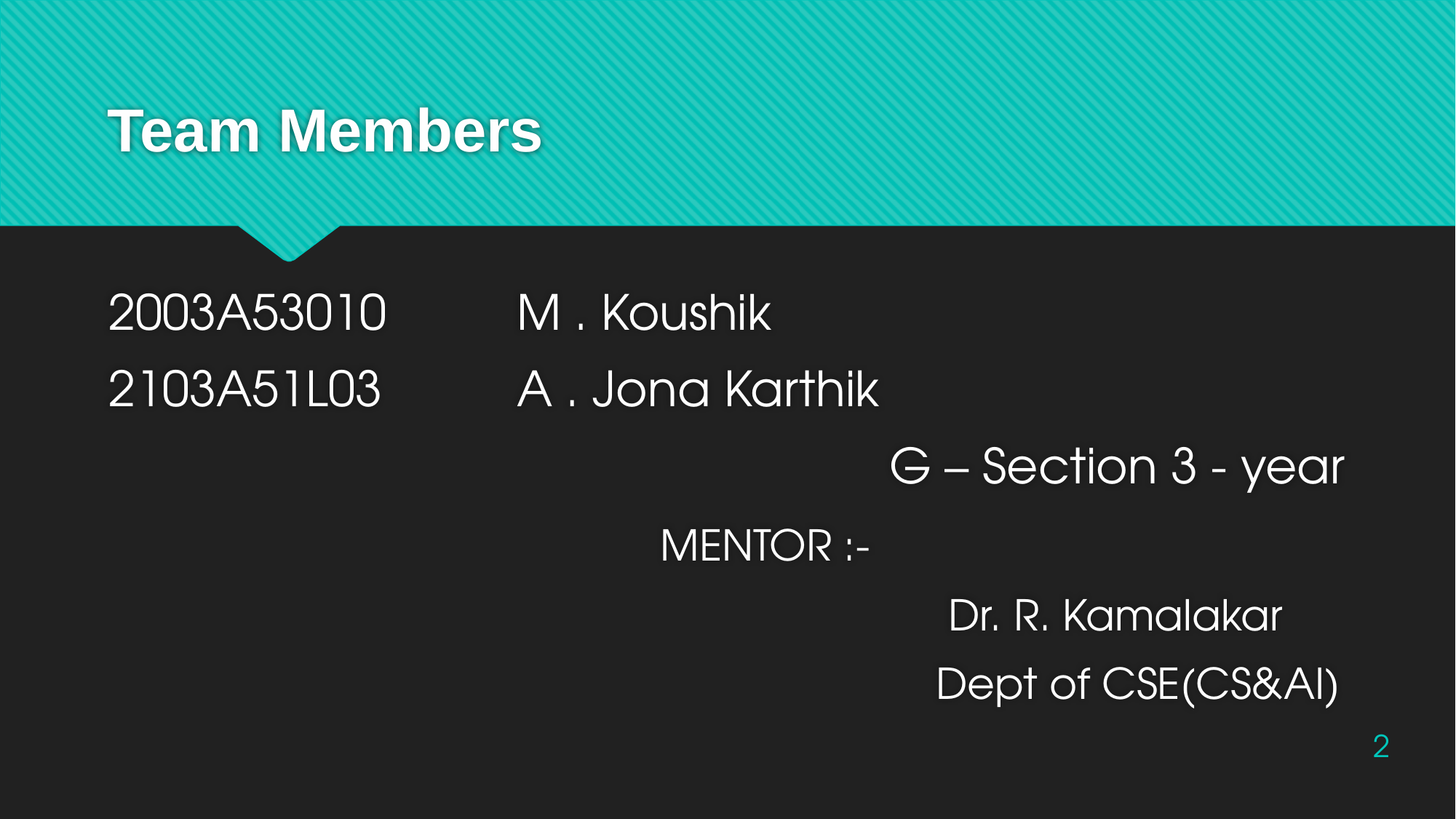

# Team Members
2003A53010	      M . Koushik
2103A51L03	      A . Jona Karthik
                                                          G – Section 3 - year
                                         MENTOR :-
                                                                       Dr. R. Kamalakar
                                                                      Dept of CSE(CS&AI)

2